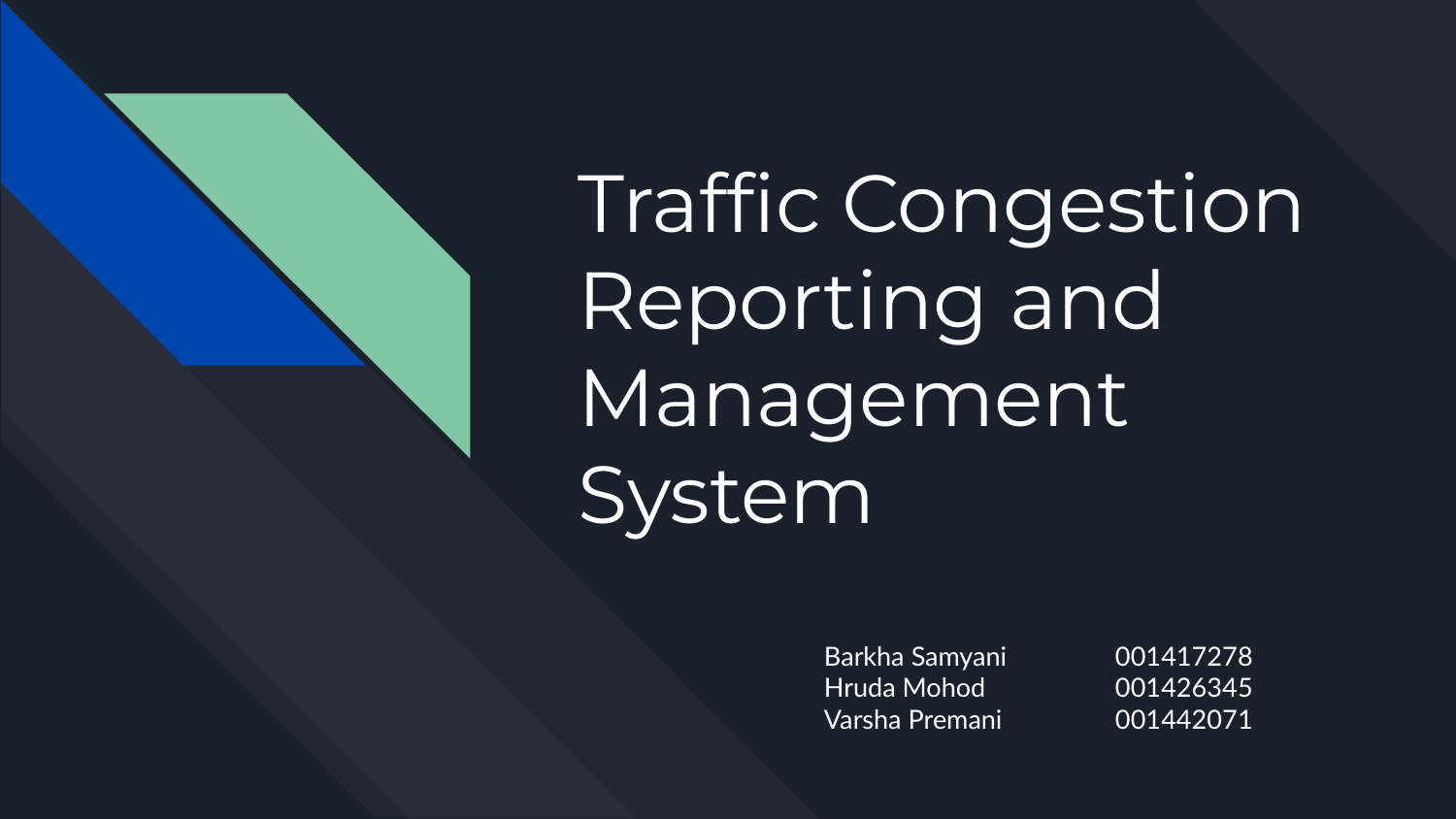

# Traffic Congestion Reporting and Management System
Barkha Samyani 	001417278
Hruda Mohod 	001426345
Varsha Premani 	001442071